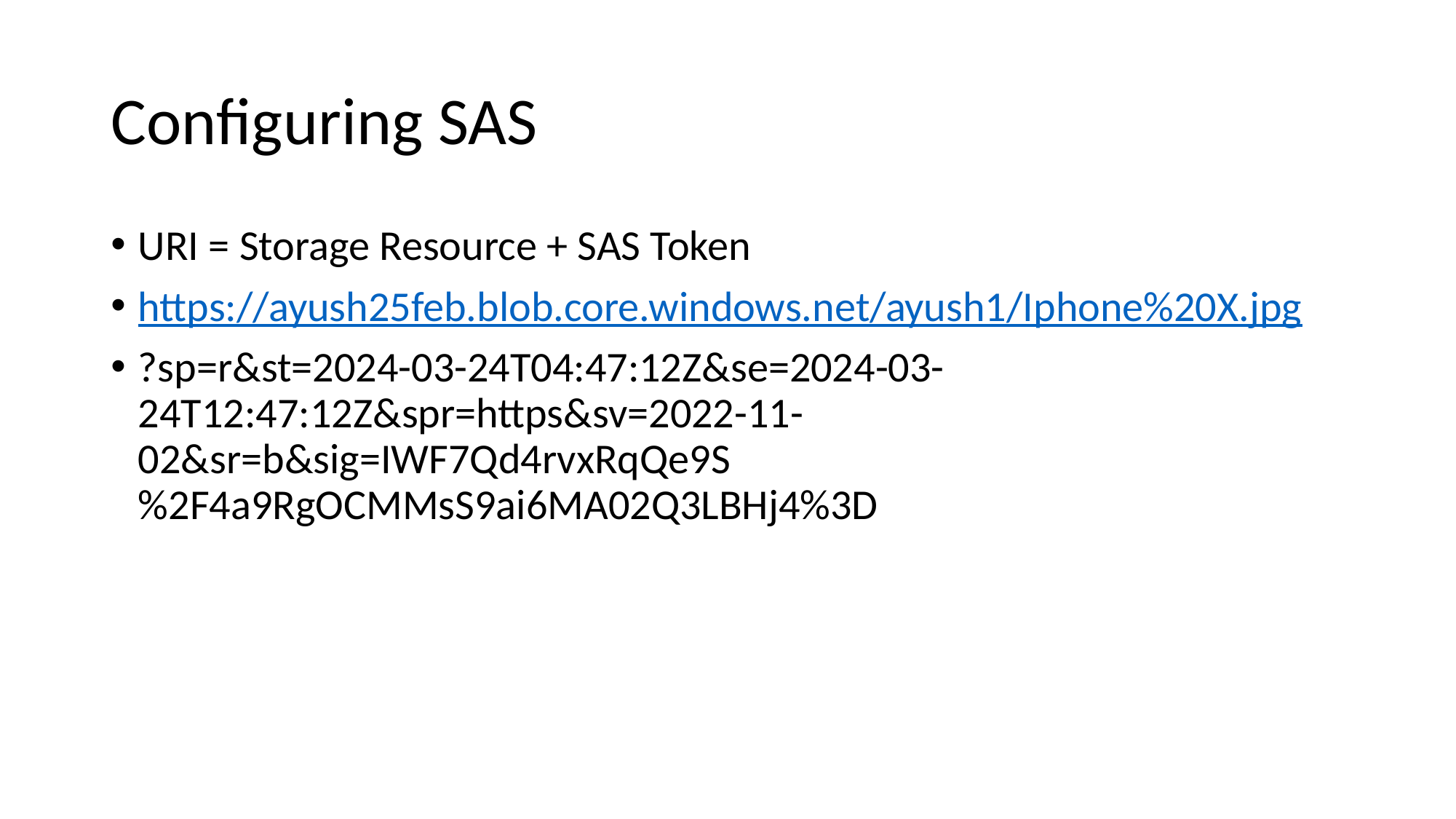

# Configuring SAS
URI = Storage Resource + SAS Token
https://ayush25feb.blob.core.windows.net/ayush1/Iphone%20X.jpg
?sp=r&st=2024-03-24T04:47:12Z&se=2024-03-24T12:47:12Z&spr=https&sv=2022-11-02&sr=b&sig=IWF7Qd4rvxRqQe9S%2F4a9RgOCMMsS9ai6MA02Q3LBHj4%3D